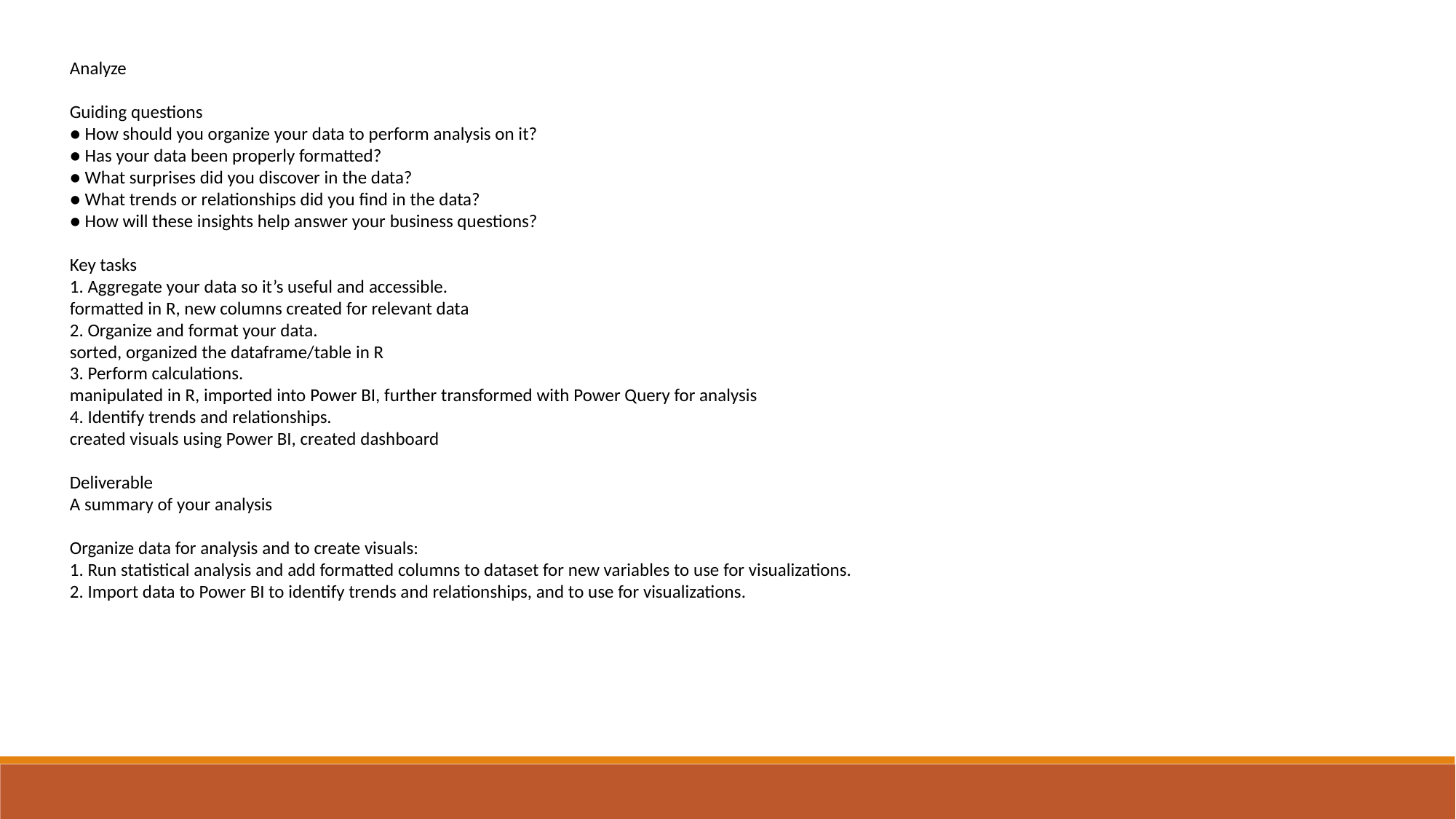

Analyze

Guiding questions
● How should you organize your data to perform analysis on it?
● Has your data been properly formatted?
● What surprises did you discover in the data?
● What trends or relationships did you find in the data?
● How will these insights help answer your business questions?

Key tasks
1. Aggregate your data so it’s useful and accessible.
formatted in R, new columns created for relevant data
2. Organize and format your data.
sorted, organized the dataframe/table in R
3. Perform calculations.
manipulated in R, imported into Power BI, further transformed with Power Query for analysis
4. Identify trends and relationships.
created visuals using Power BI, created dashboard

Deliverable
A summary of your analysis

Organize data for analysis and to create visuals:
1. Run statistical analysis and add formatted columns to dataset for new variables to use for visualizations.
2. Import data to Power BI to identify trends and relationships, and to use for visualizations.